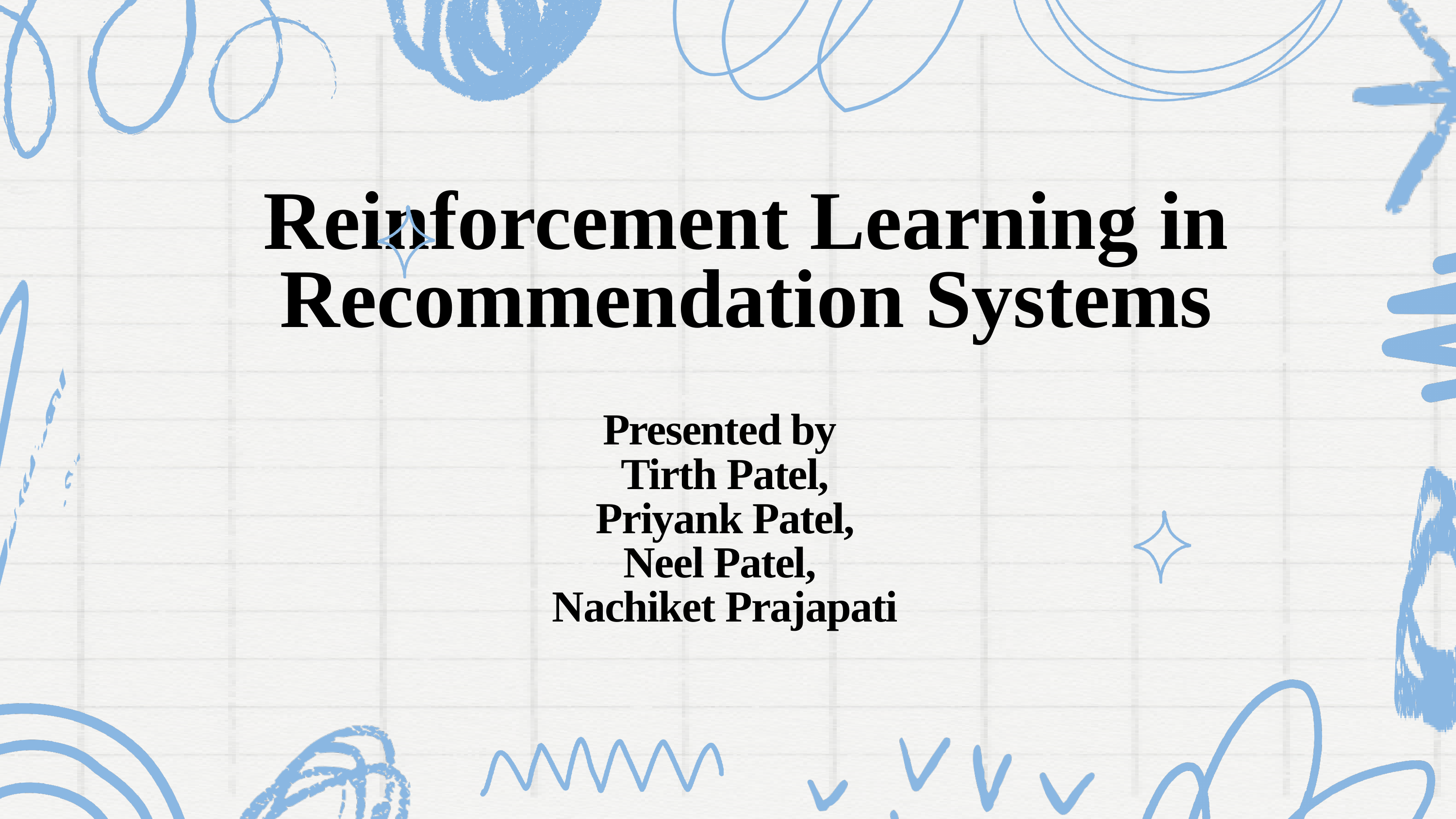

Reinforcement Learning in Recommendation Systems

Presented by
Tirth Patel,
 Priyank Patel,
Neel Patel,
Nachiket Prajapati